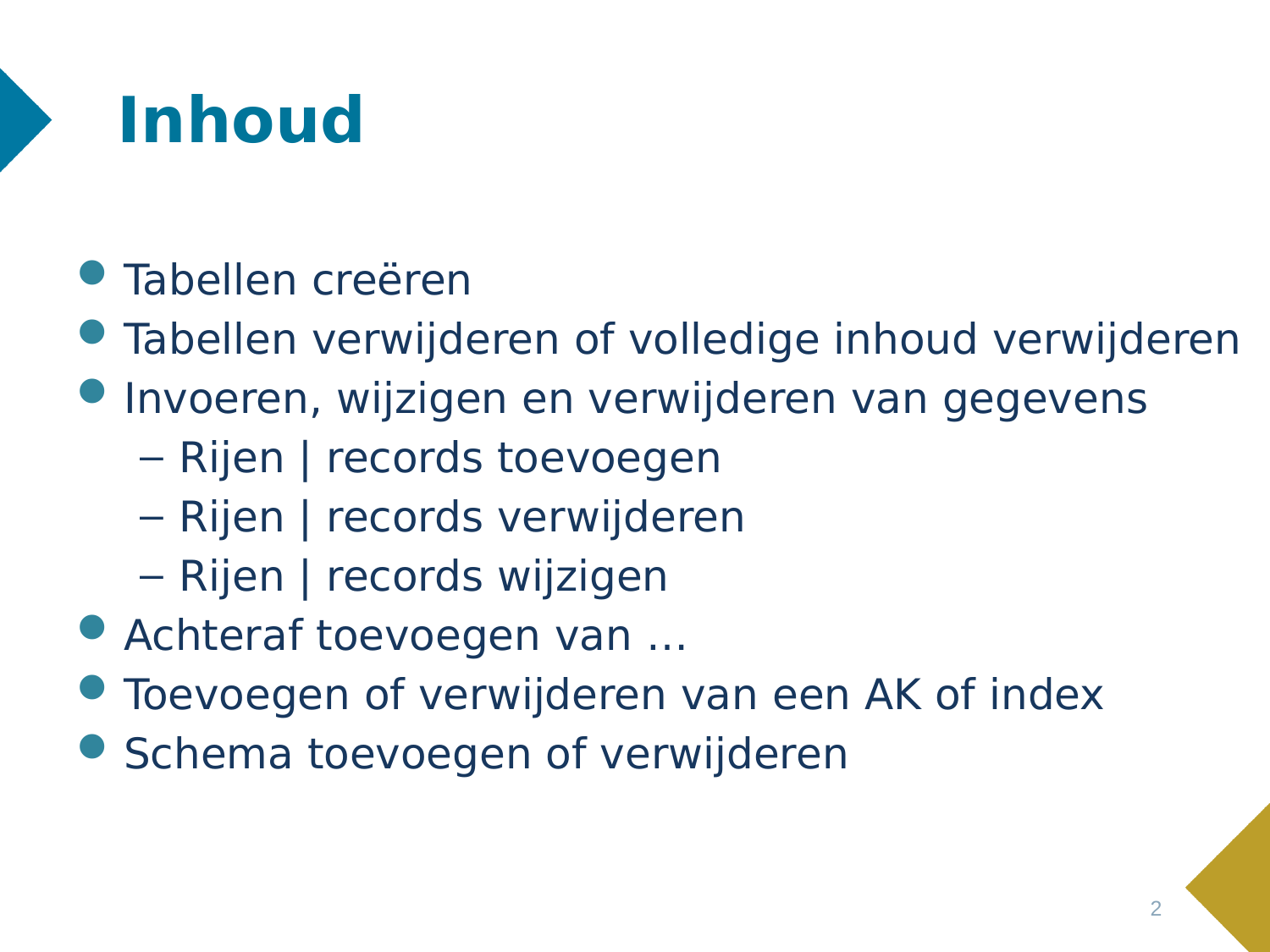

# Inhoud
Tabellen creëren
Tabellen verwijderen of volledige inhoud verwijderen
Invoeren, wijzigen en verwijderen van gegevens
Rijen | records toevoegen
Rijen | records verwijderen
Rijen | records wijzigen
Achteraf toevoegen van …
Toevoegen of verwijderen van een AK of index
Schema toevoegen of verwijderen

2